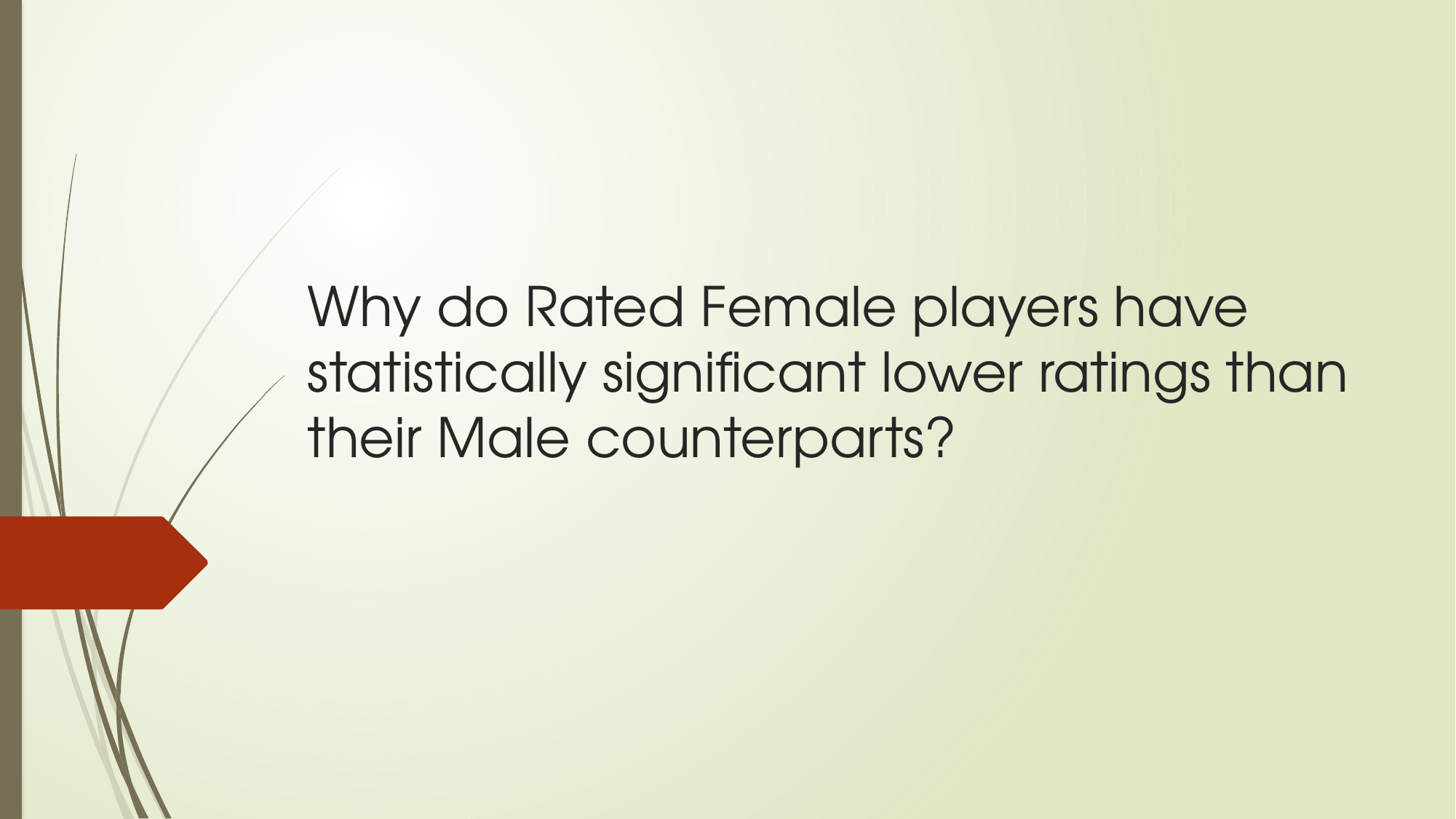

# Why do Rated Female players have statistically significant lower ratings than their Male counterparts?